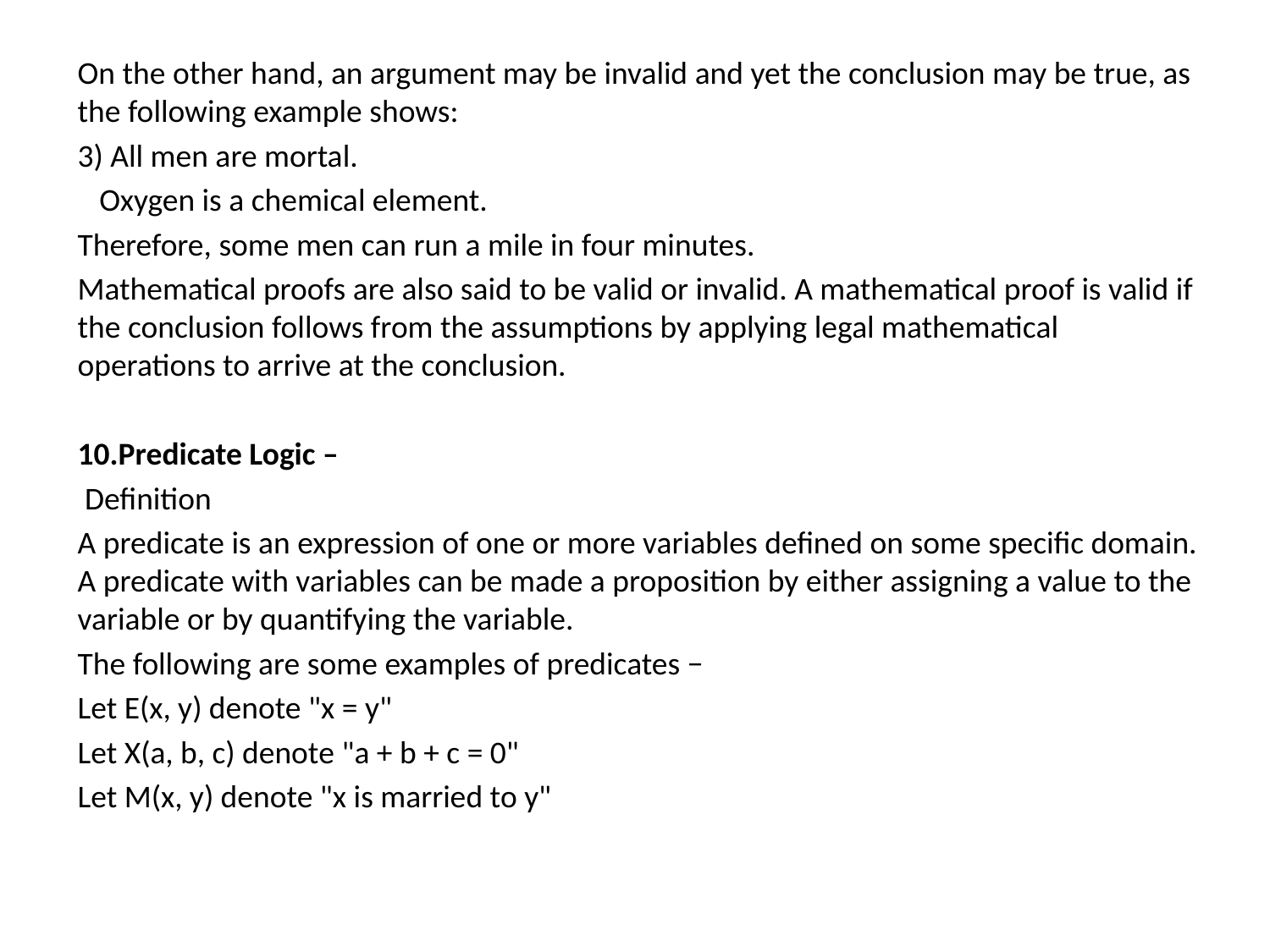

On the other hand, an argument may be invalid and yet the conclusion may be true, as the following example shows:
3) All men are mortal.
   Oxygen is a chemical element.
Therefore, some men can run a mile in four minutes.
Mathematical proofs are also said to be valid or invalid. A mathematical proof is valid if the conclusion follows from the assumptions by applying legal mathematical operations to arrive at the conclusion.

10.Predicate Logic –
 Definition
A predicate is an expression of one or more variables defined on some specific domain. A predicate with variables can be made a proposition by either assigning a value to the variable or by quantifying the variable.
The following are some examples of predicates −
Let E(x, y) denote "x = y"
Let X(a, b, c) denote "a + b + c = 0"
Let M(x, y) denote "x is married to y"